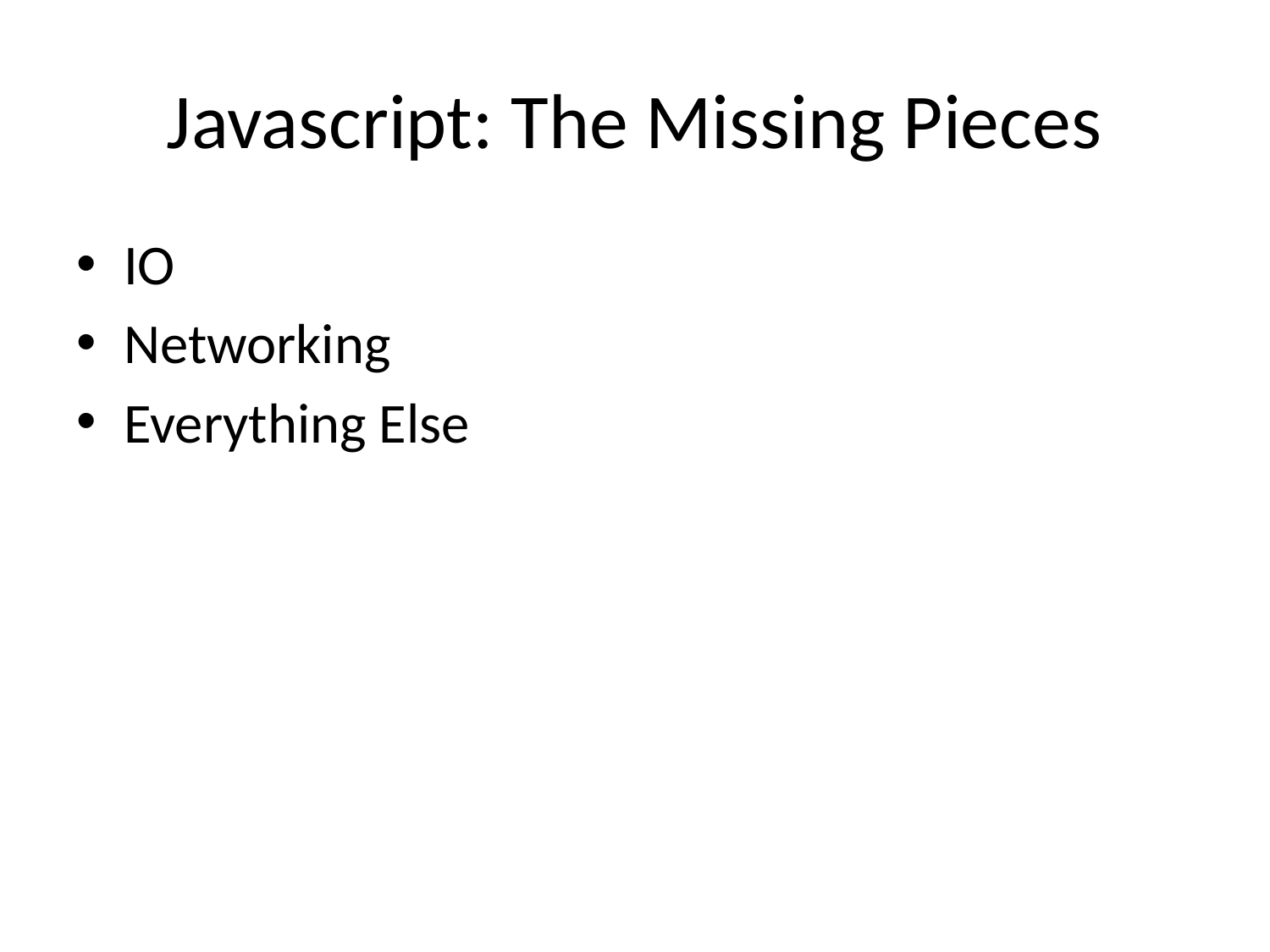

# Javascript: The Missing Pieces
IO
Networking
Everything Else